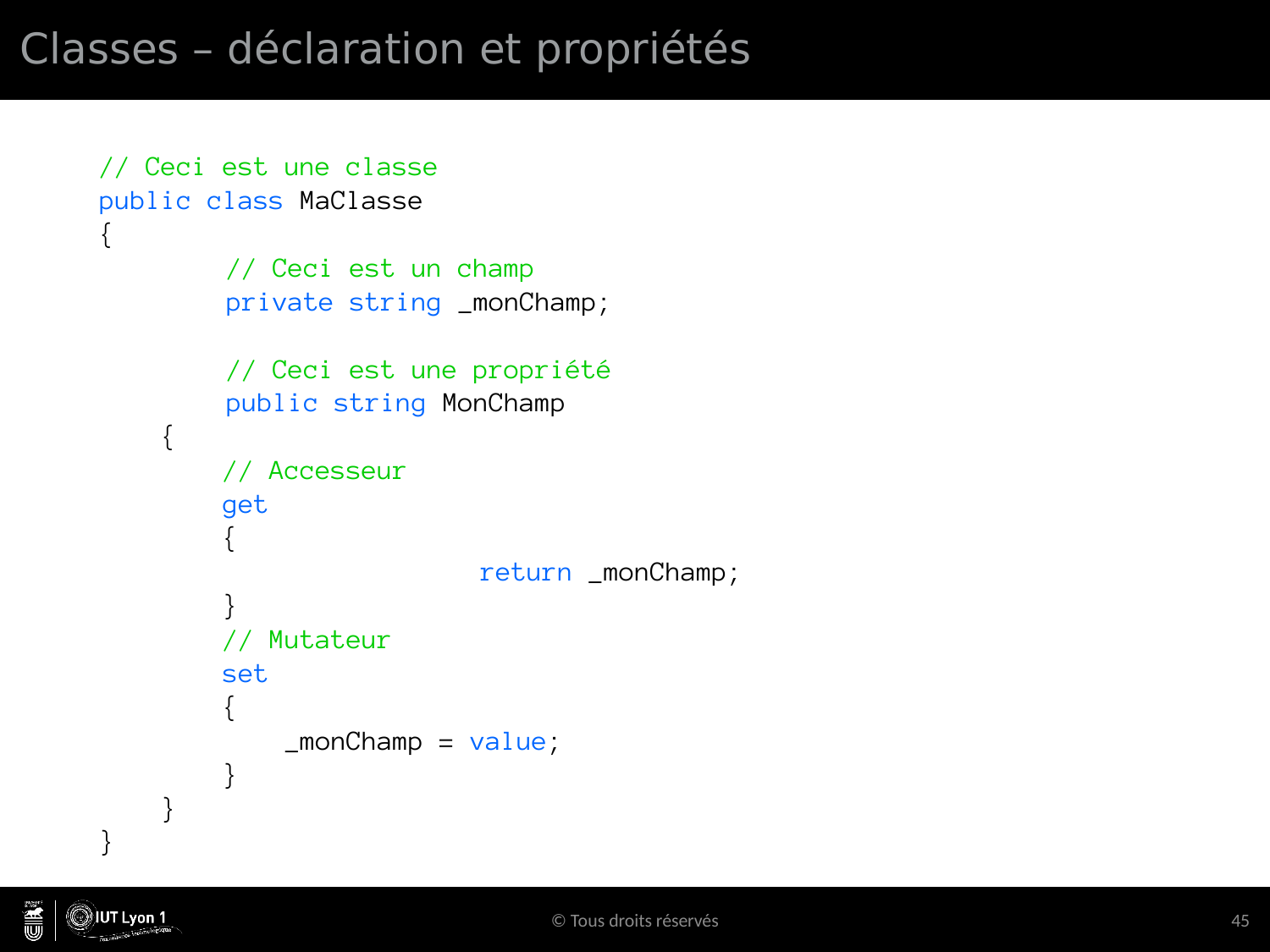

# Classes – déclaration et propriétés

// Ceci est une classe
public class MaClasse
{
	// Ceci est un champ
	private string _monChamp;

	// Ceci est une propriété
	public string MonChamp
    {
        // Accesseur
        get
        {
			return _monChamp;
        }
        // Mutateur
        set
        {
            _monChamp = value;
        }
    }
}
© Tous droits réservés
45